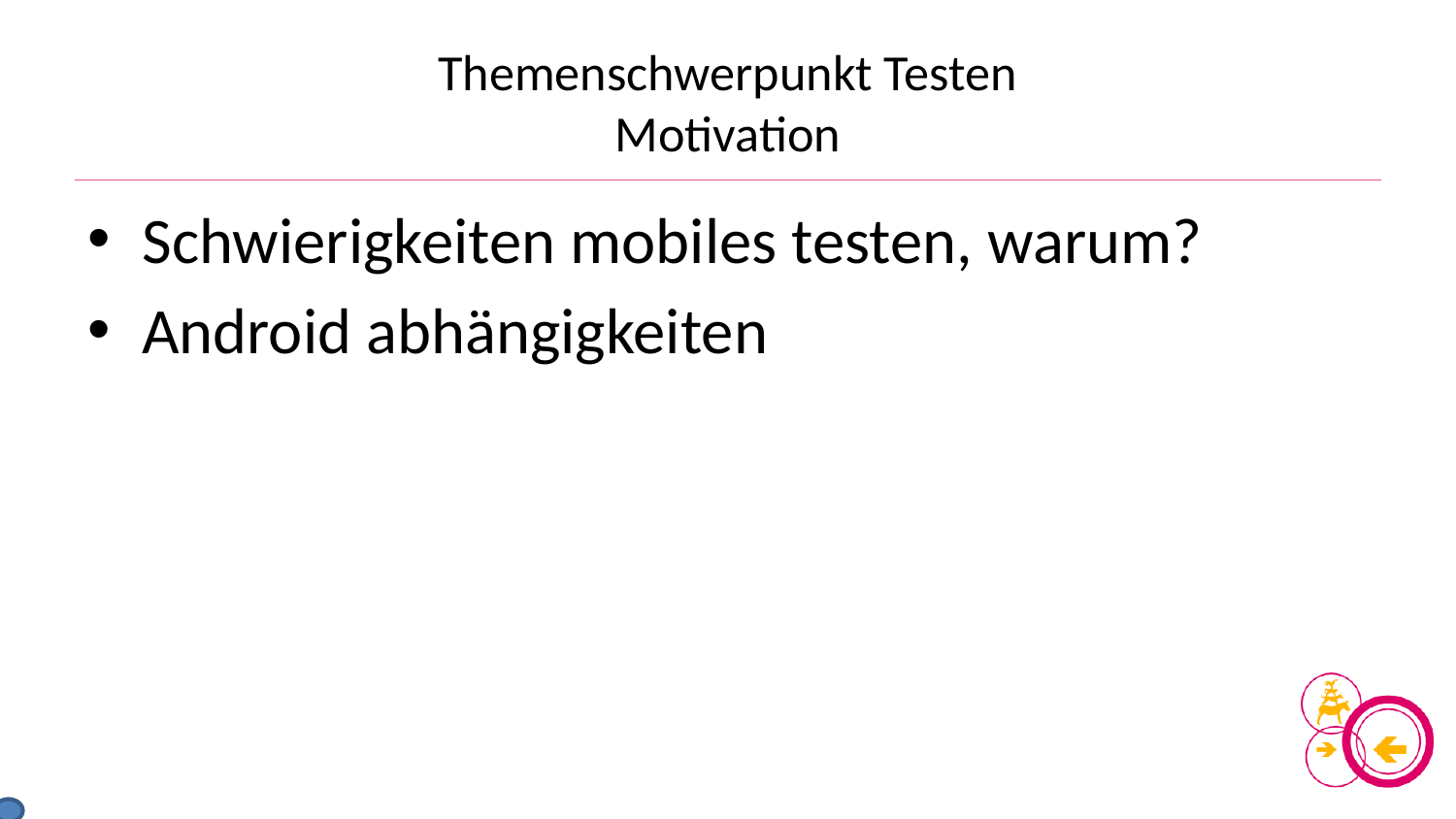

# Themenschwerpunkt Testen Motivation
Schwierigkeiten mobiles testen, warum?
Android abhängigkeiten